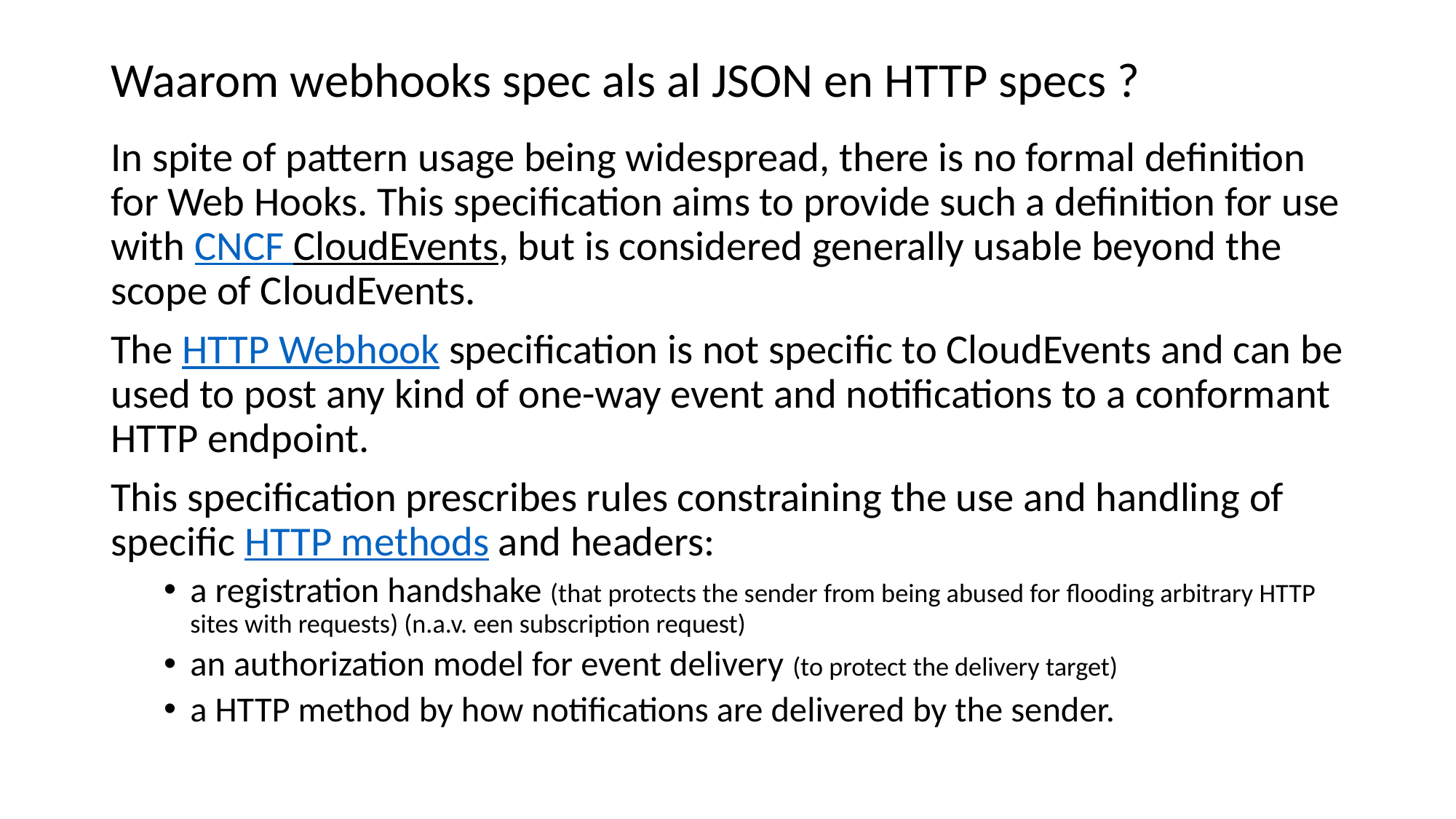

# Waarom webhooks spec als al JSON en HTTP specs ?
In spite of pattern usage being widespread, there is no formal definition for Web Hooks. This specification aims to provide such a definition for use with CNCF CloudEvents, but is considered generally usable beyond the scope of CloudEvents.
The HTTP Webhook specification is not specific to CloudEvents and can be used to post any kind of one-way event and notifications to a conformant HTTP endpoint.
This specification prescribes rules constraining the use and handling of specific HTTP methods and headers:
a registration handshake (that protects the sender from being abused for flooding arbitrary HTTP sites with requests) (n.a.v. een subscription request)
an authorization model for event delivery (to protect the delivery target)
a HTTP method by how notifications are delivered by the sender.